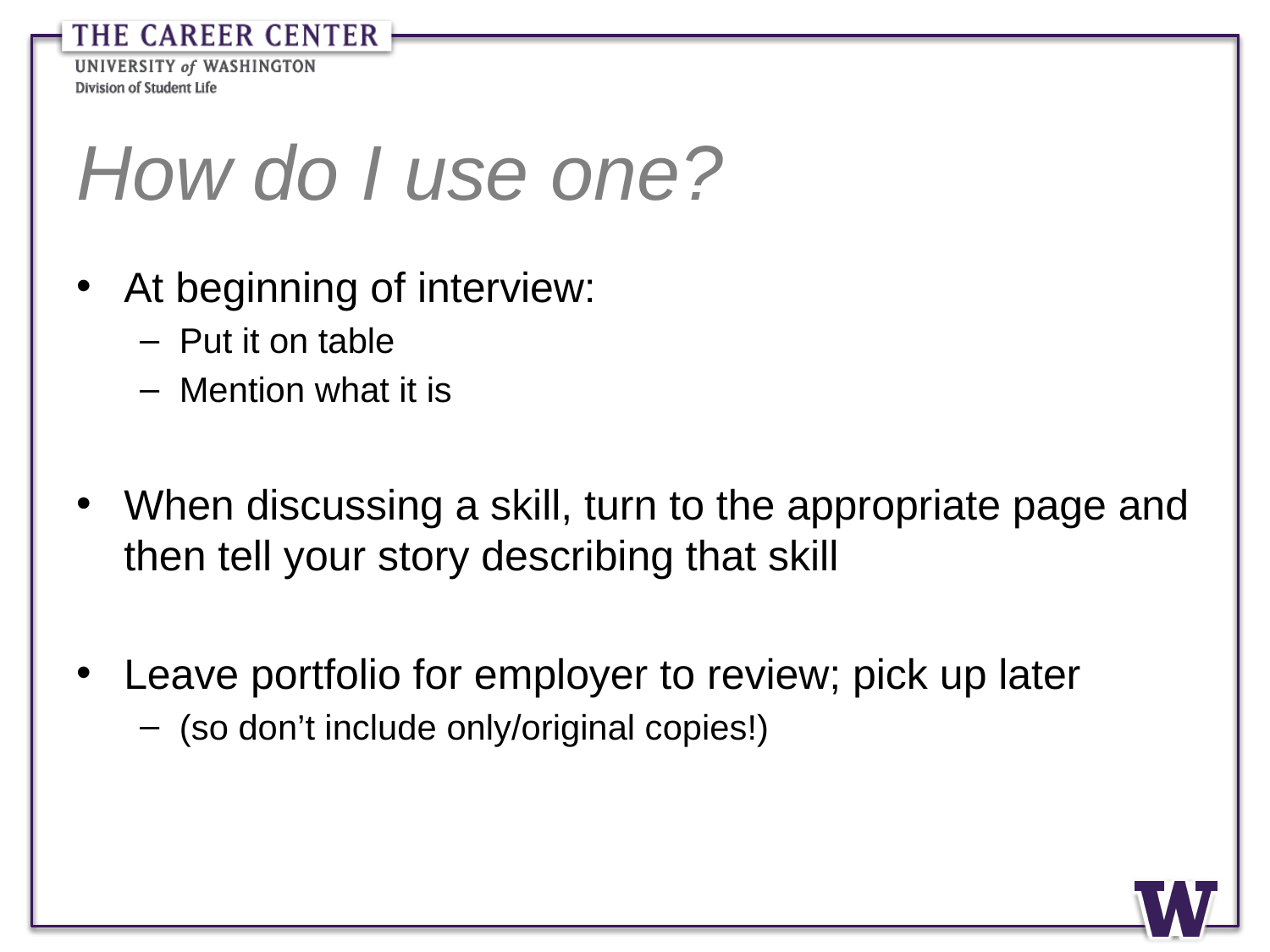

# How do I use one?
At beginning of interview:
Put it on table
Mention what it is

When discussing a skill, turn to the appropriate page and then tell your story describing that skill

Leave portfolio for employer to review; pick up later
(so don’t include only/original copies!)